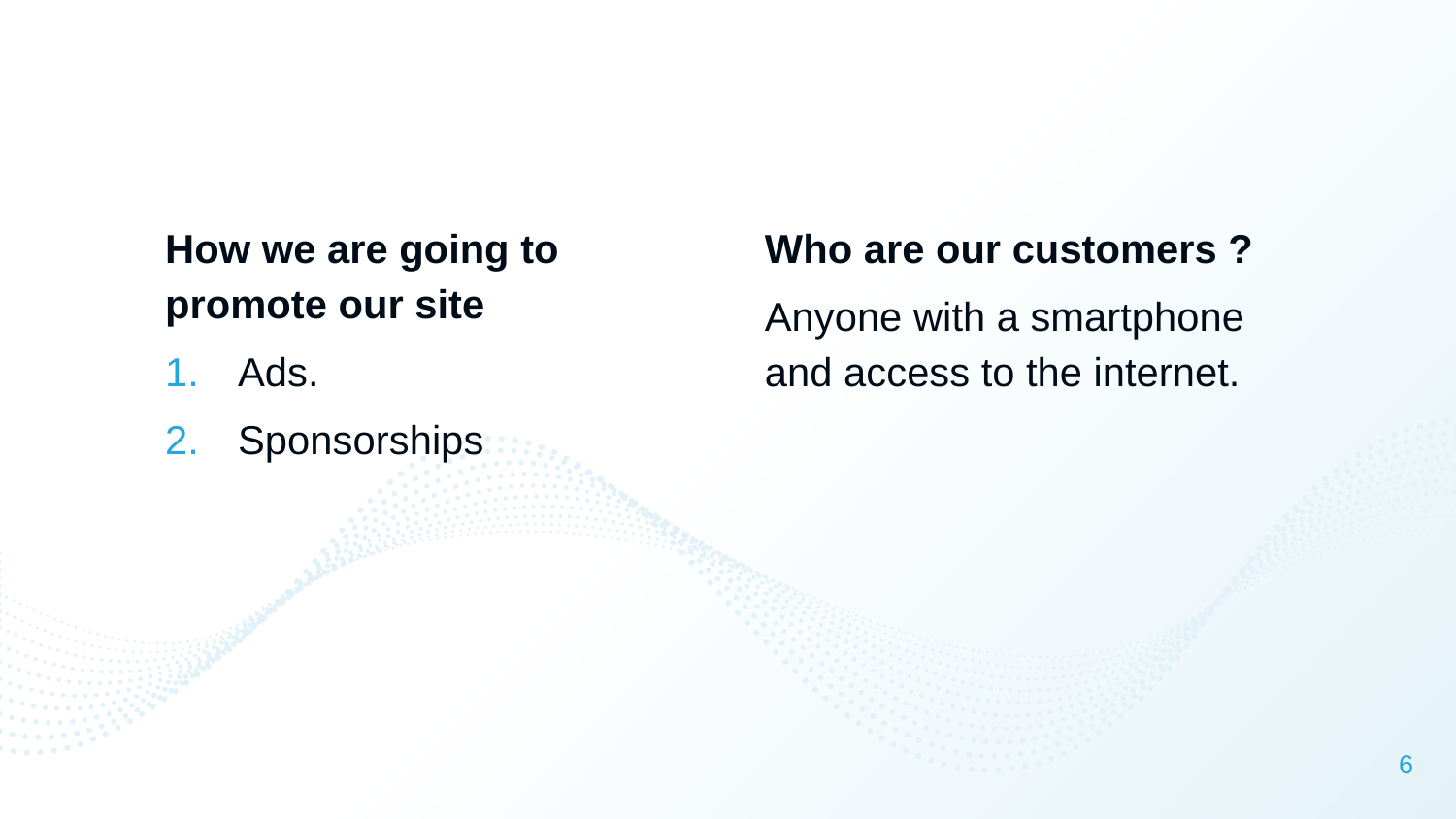

#
How we are going to promote our site
Ads.
Sponsorships
Who are our customers ?
Anyone with a smartphone and access to the internet.
6